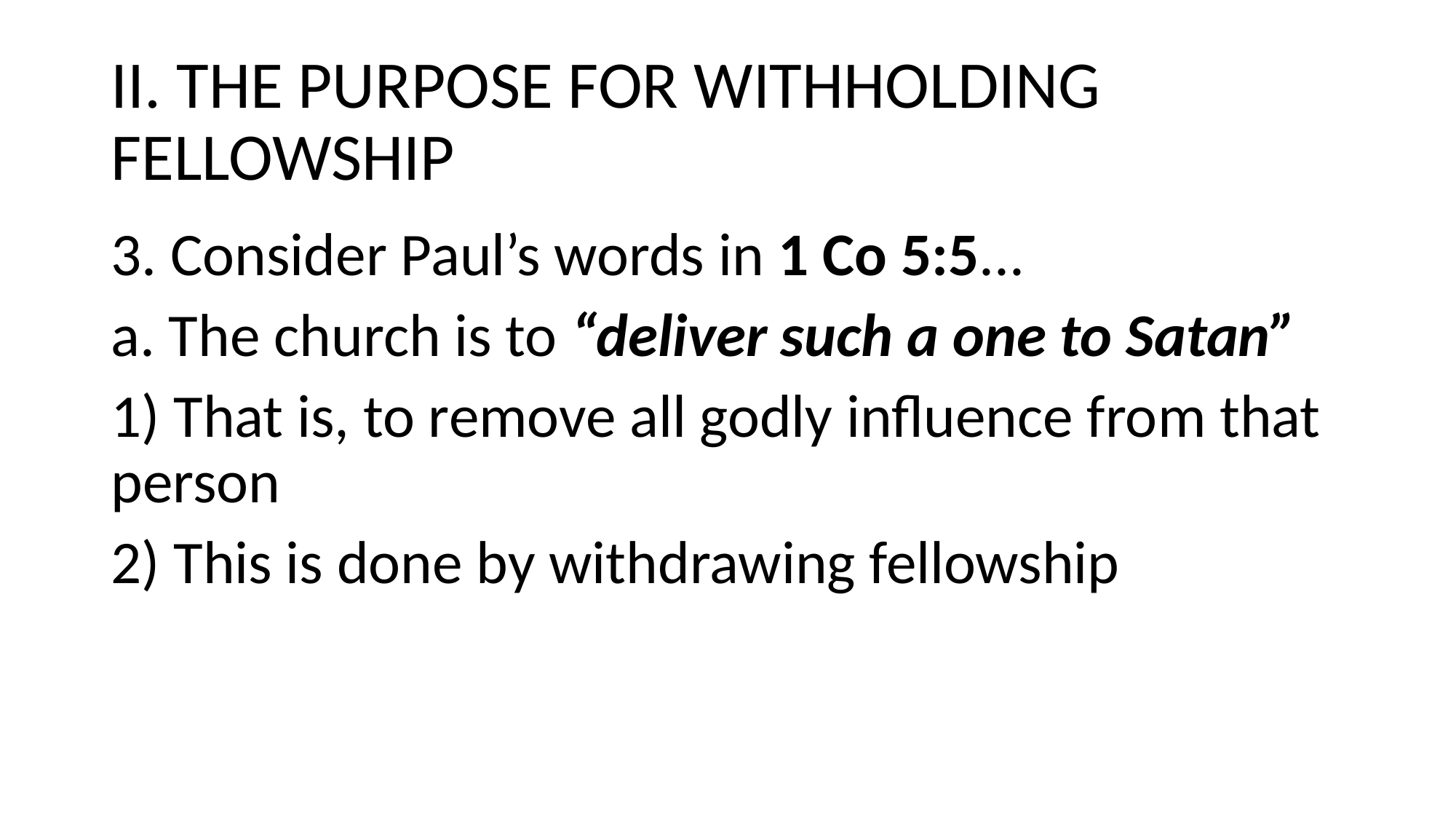

# II. THE PURPOSE FOR WITHHOLDING FELLOWSHIP
3. Consider Paul’s words in 1 Co 5:5...
a. The church is to “deliver such a one to Satan”
1) That is, to remove all godly influence from that person
2) This is done by withdrawing fellowship